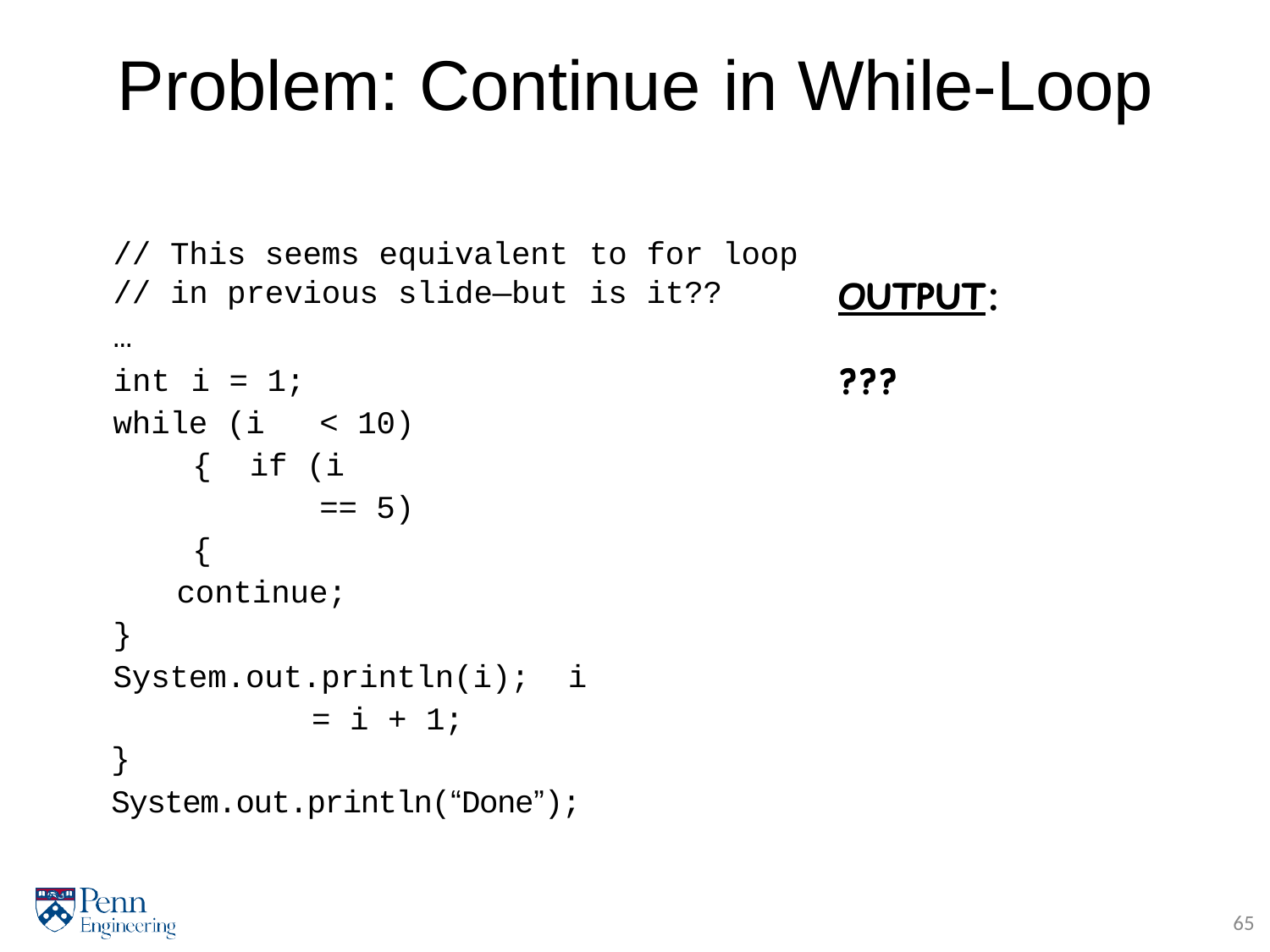

# Problem: Continue	in	While-Loop
| // // | This seems equivalent in previous slide—but | to is | for loop it?? |
| --- | --- | --- | --- |
| … |  |  |  |
OUTPUT:
int	i	= 1;
while (i	< 10) {  if (i	== 5) {
continue;
}
System.out.println(i);  i	=	i	+ 1;
}
System.out.println(“Done”);
???
65